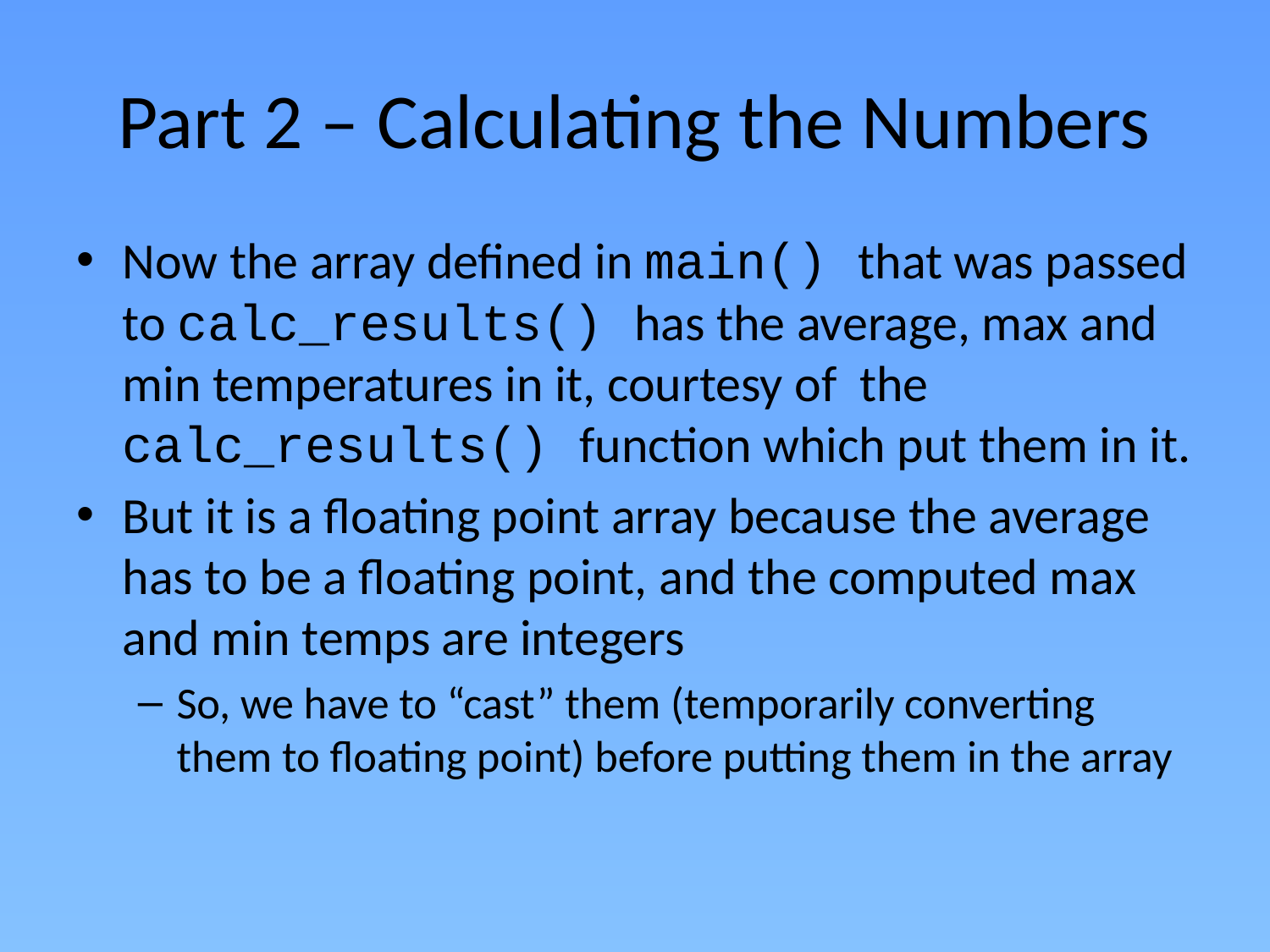

# Part 2 – Calculating the Numbers
Now the array defined in main() that was passed to calc_results() has the average, max and min temperatures in it, courtesy of  the calc_results() function which put them in it.
But it is a floating point array because the average has to be a floating point, and the computed max and min temps are integers
So, we have to “cast” them (temporarily converting them to floating point) before putting them in the array